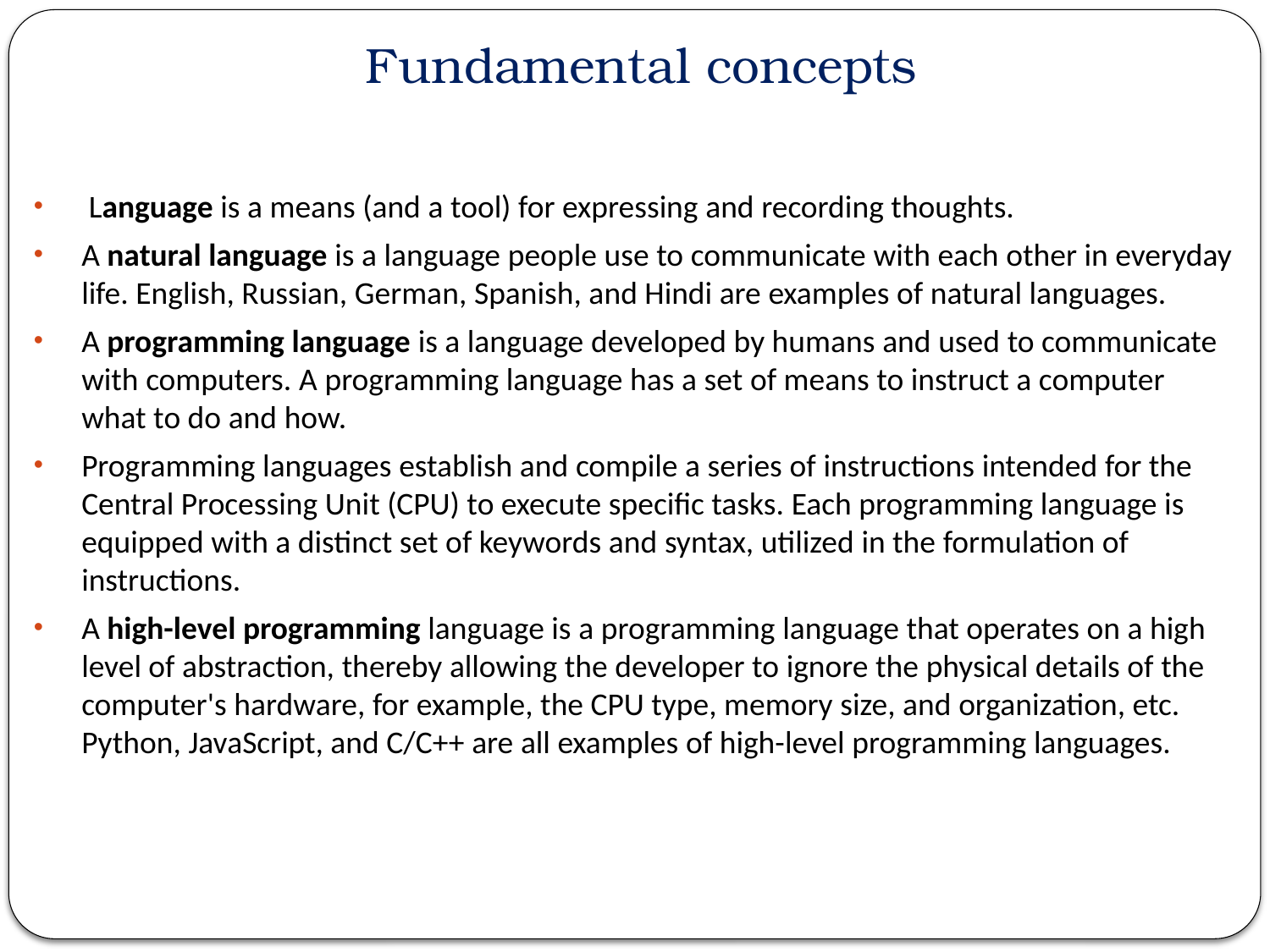

# Fundamental concepts
 Language is a means (and a tool) for expressing and recording thoughts.
A natural language is a language people use to communicate with each other in everyday life. English, Russian, German, Spanish, and Hindi are examples of natural languages.
A programming language is a language developed by humans and used to communicate with computers. A programming language has a set of means to instruct a computer what to do and how.
Programming languages establish and compile a series of instructions intended for the Central Processing Unit (CPU) to execute specific tasks. Each programming language is equipped with a distinct set of keywords and syntax, utilized in the formulation of instructions.
A high-level programming language is a programming language that operates on a high level of abstraction, thereby allowing the developer to ignore the physical details of the computer's hardware, for example, the CPU type, memory size, and organization, etc. Python, JavaScript, and C/C++ are all examples of high-level programming languages.